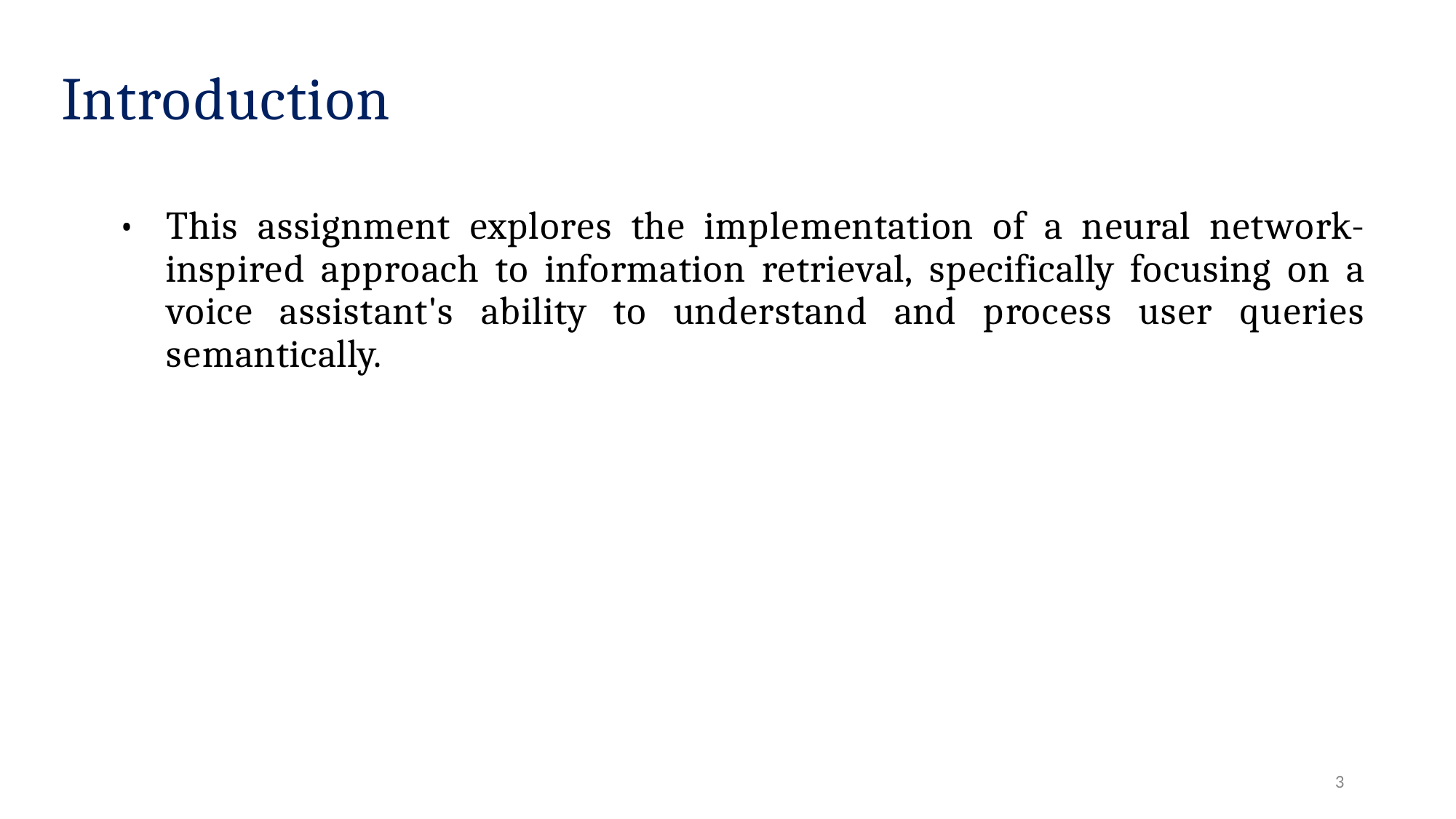

# Introduction
This assignment explores the implementation of a neural network-inspired approach to information retrieval, specifically focusing on a voice assistant's ability to understand and process user queries semantically.
3